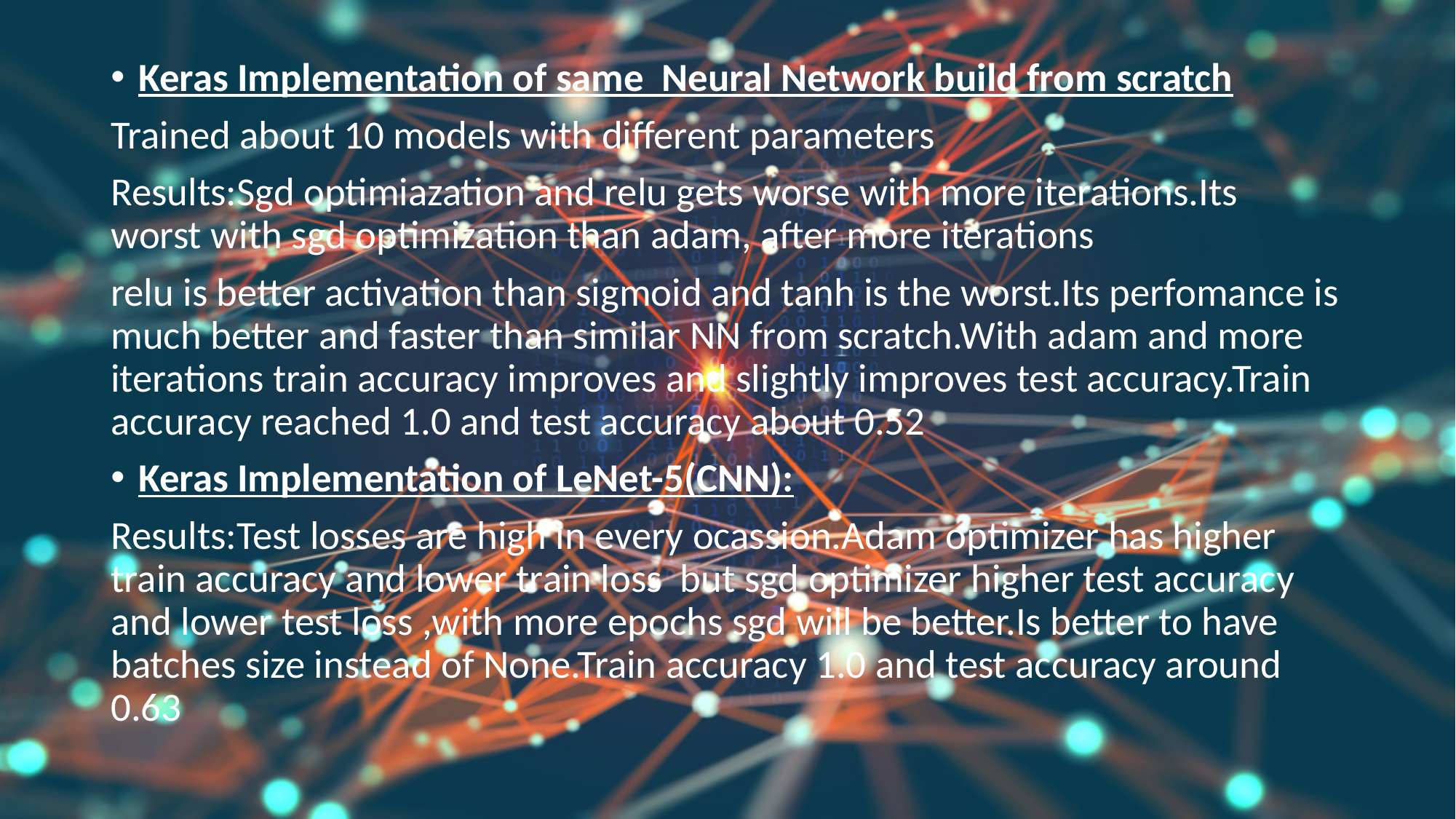

Keras Implementation of same  Neural Network build from scratch
Trained about 10 models with different parameters
Results:Sgd optimiazation and relu gets worse with more iterations.Its  worst with sgd optimization than adam, after more iterations
relu is better activation than sigmoid and tanh is the worst.Its perfomance is much better and faster than similar NN from scratch.With adam and more iterations train accuracy improves and slightly improves test accuracy.Train accuracy reached 1.0 and test accuracy about 0.52
Keras Implementation of LeNet-5(CNN):
Results:Test losses are high in every ocassion.Adam optimizer has higher train accuracy and lower train loss  but sgd optimizer higher test accuracy and lower test loss ,with more epochs sgd will be better.Is better to have batches size instead of None.Train accuracy 1.0 and test accuracy around 0.63